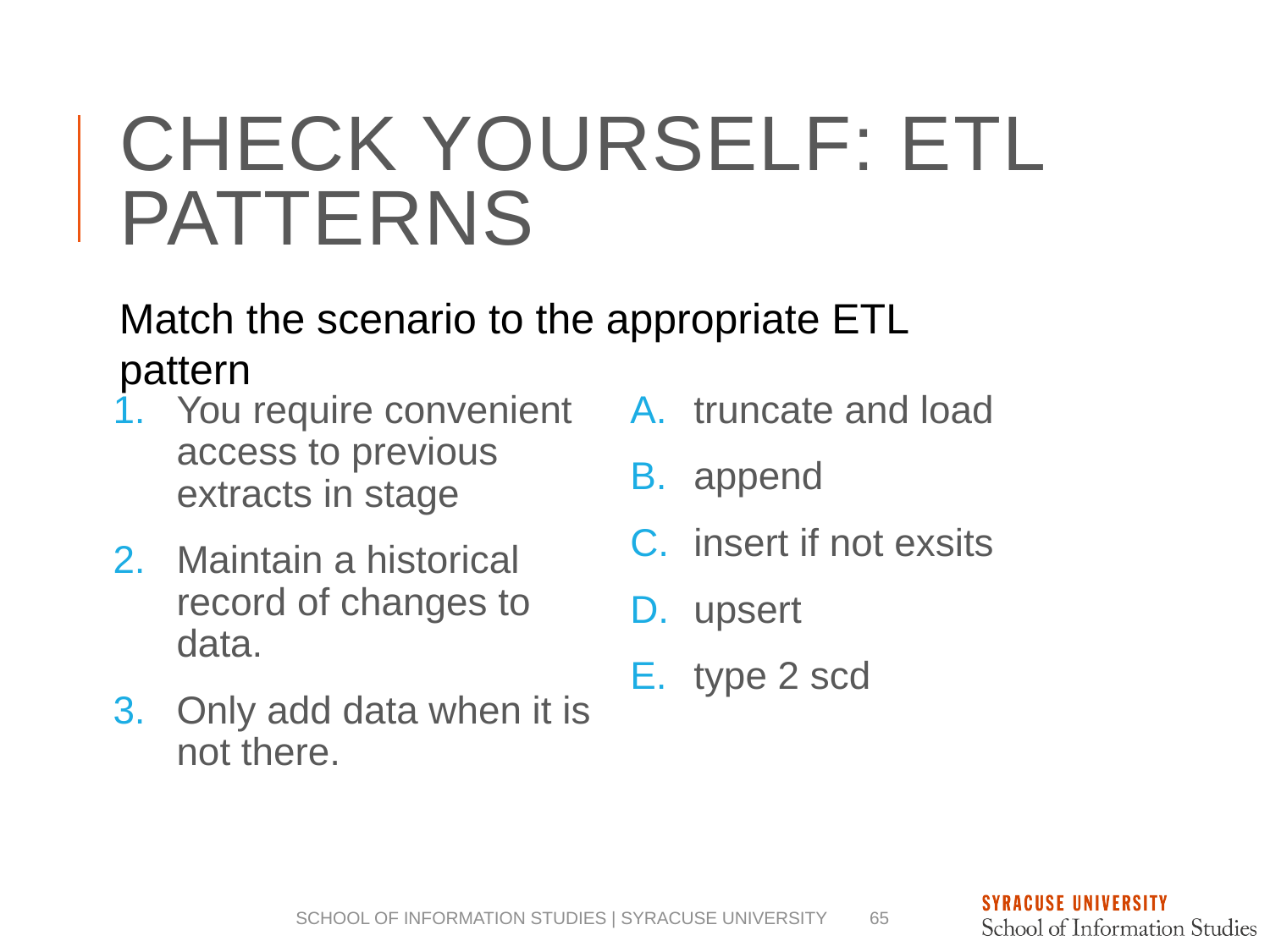

# Check Yourself: ETL Patterns
Match the scenario to the appropriate ETL pattern
You require convenient access to previous extracts in stage
Maintain a historical record of changes to data.
Only add data when it is not there.

truncate and load
append
insert if not exsits
upsert
type 2 scd
School of Information Studies | Syracuse University
65